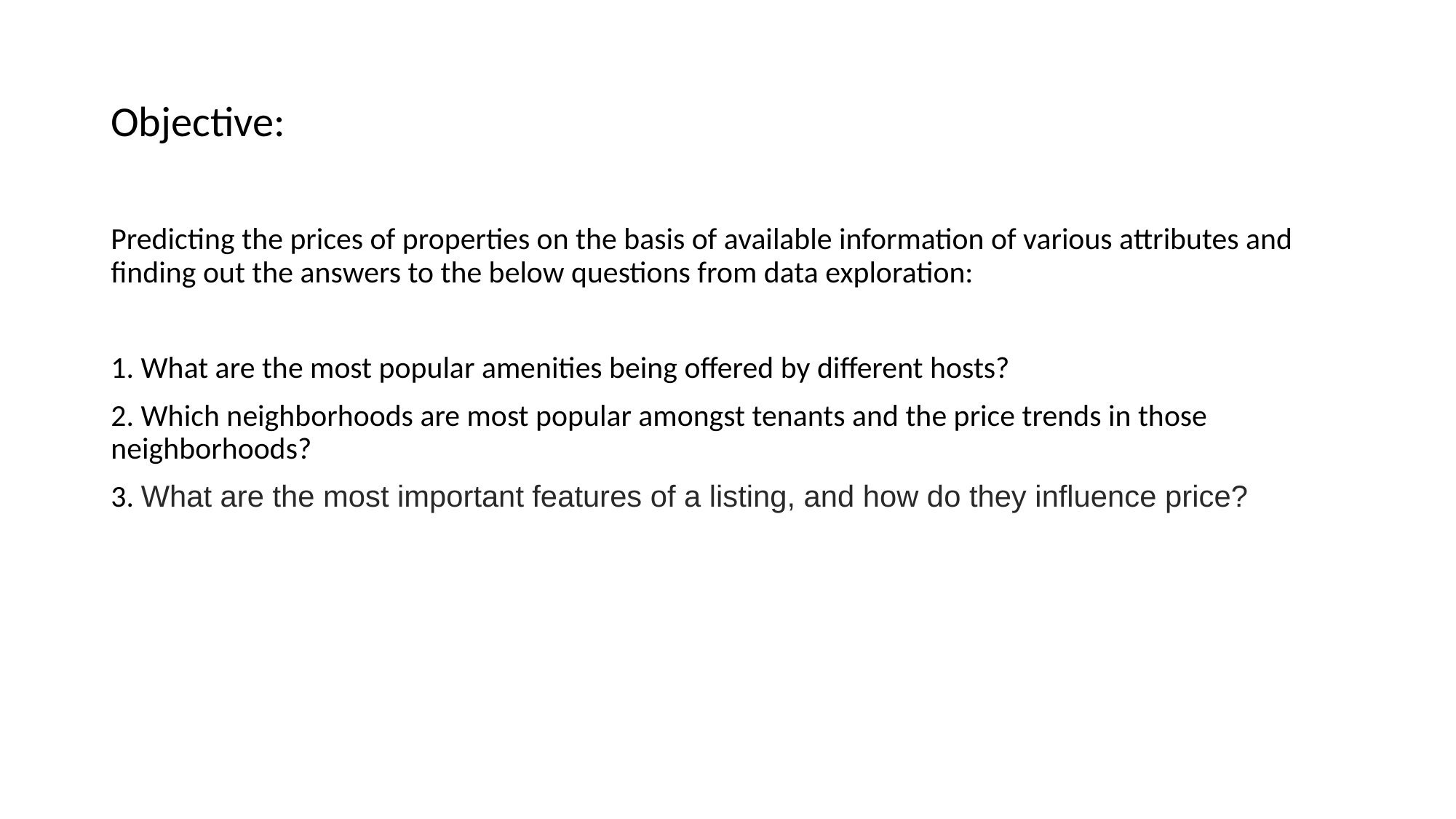

# Objective:
Predicting the prices of properties on the basis of available information of various attributes and finding out the answers to the below questions from data exploration:

1. What are the most popular amenities being offered by different hosts?
2. Which neighborhoods are most popular amongst tenants and the price trends in those neighborhoods?
3. What are the most important features of a listing, and how do they influence price?